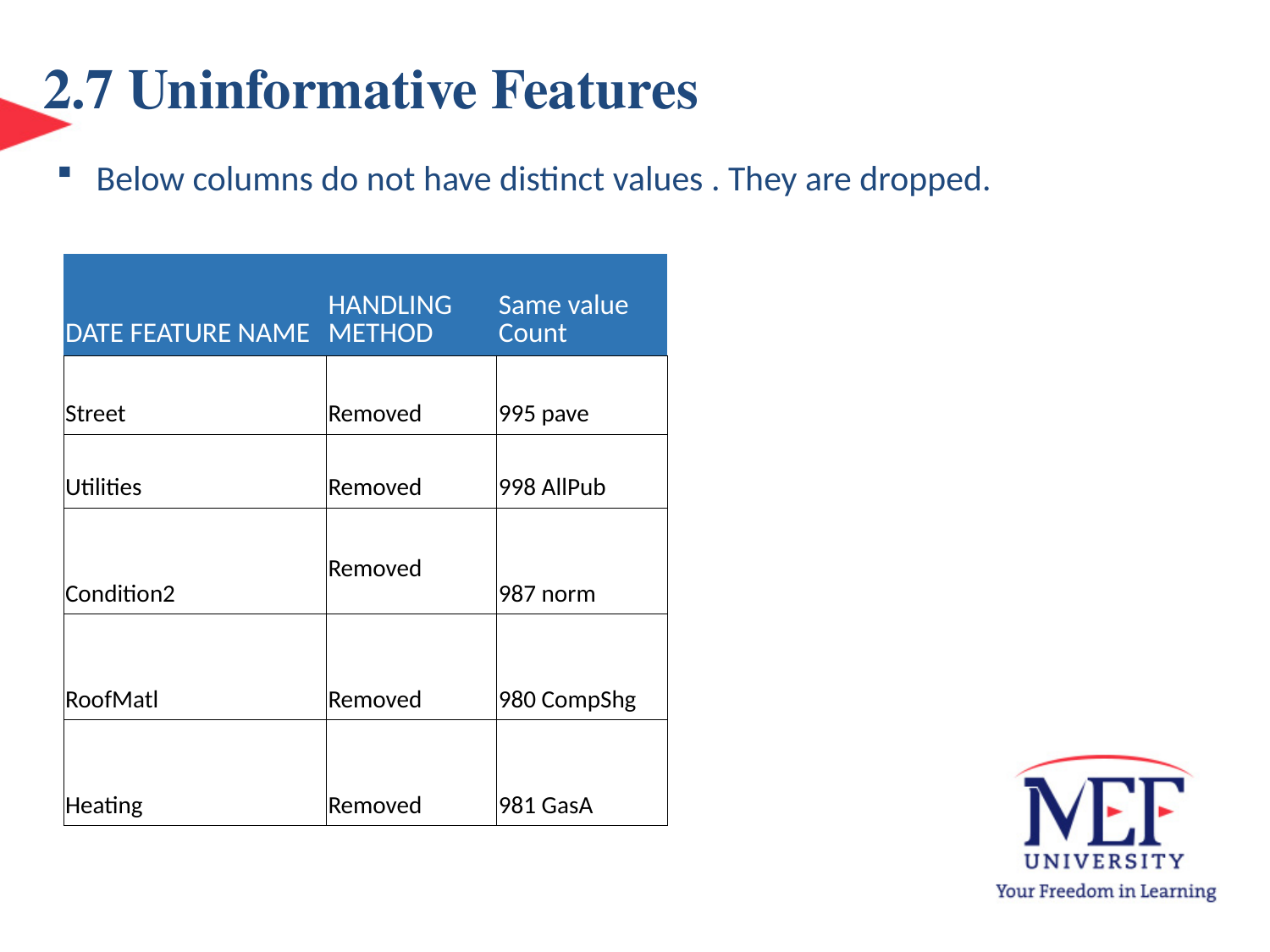

2.7 Uninformative Features
Below columns do not have distinct values . They are dropped.
| DATE FEATURE NAME | HANDLING METHOD | Same value Count |
| --- | --- | --- |
| Street | Removed | 995 pave |
| Utilities | Removed | 998 AllPub |
| Condition2 | Removed | 987 norm |
| RoofMatl | Removed | 980 CompShg |
| Heating | Removed | 981 GasA |
14